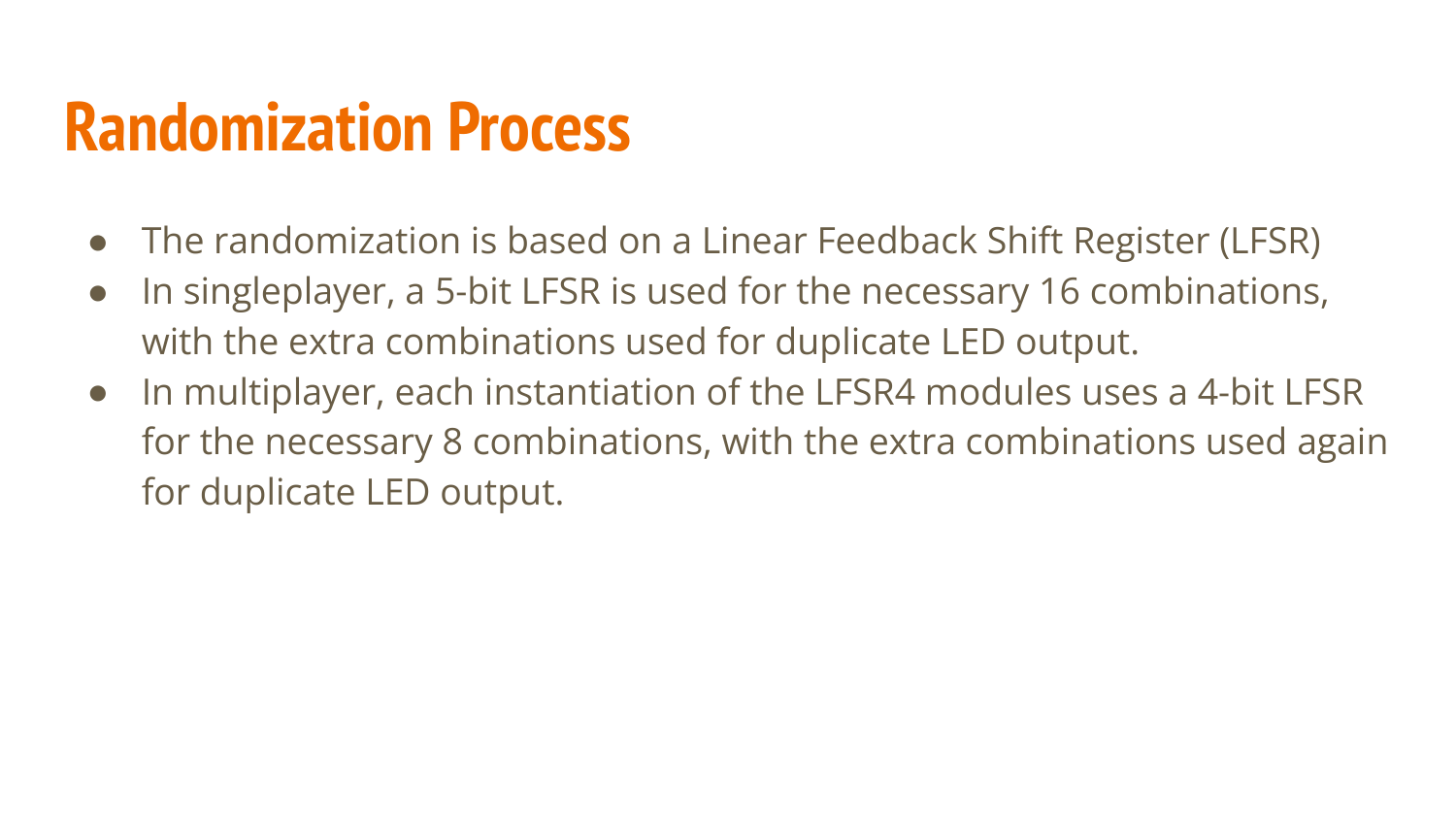

# Randomization Process
The randomization is based on a Linear Feedback Shift Register (LFSR)
In singleplayer, a 5-bit LFSR is used for the necessary 16 combinations, with the extra combinations used for duplicate LED output.
In multiplayer, each instantiation of the LFSR4 modules uses a 4-bit LFSR for the necessary 8 combinations, with the extra combinations used again for duplicate LED output.